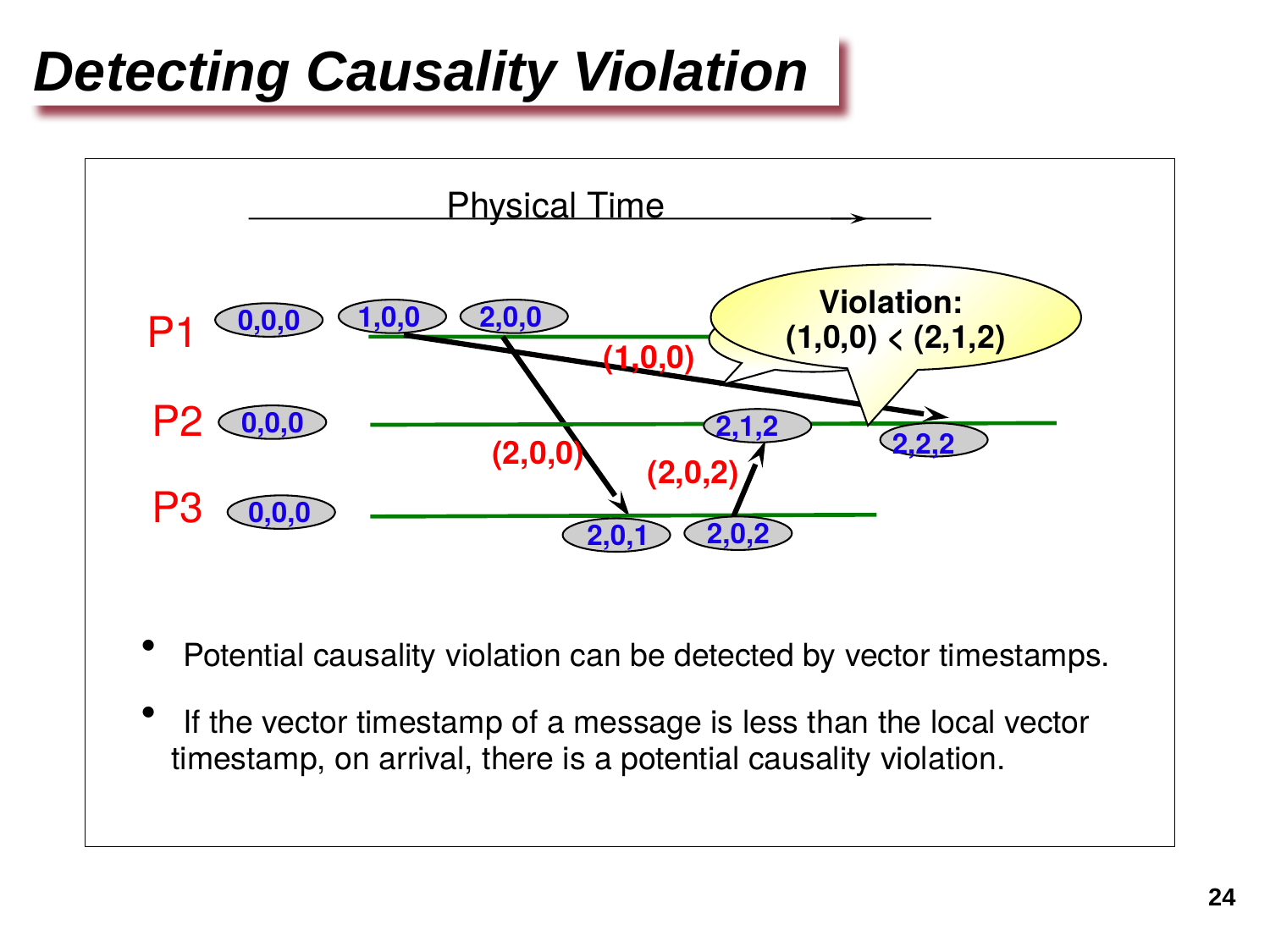

Detecting Causality Violation

Physical Time

Violation:  (1,0,0) < (2,1,2)

1,0,0
2,0,0
0,0,0

P1

(1,0,0)

P2
0,0,0

2,1,2

2,2,2

(2,0,0)

(2,0,2)
P3
0,0,0

2,0,2

2,0,1

 Potential causality violation can be detected by vector timestamps.
 If the vector timestamp of a message is less than the local vector timestamp, on arrival, there is a potential causality violation.